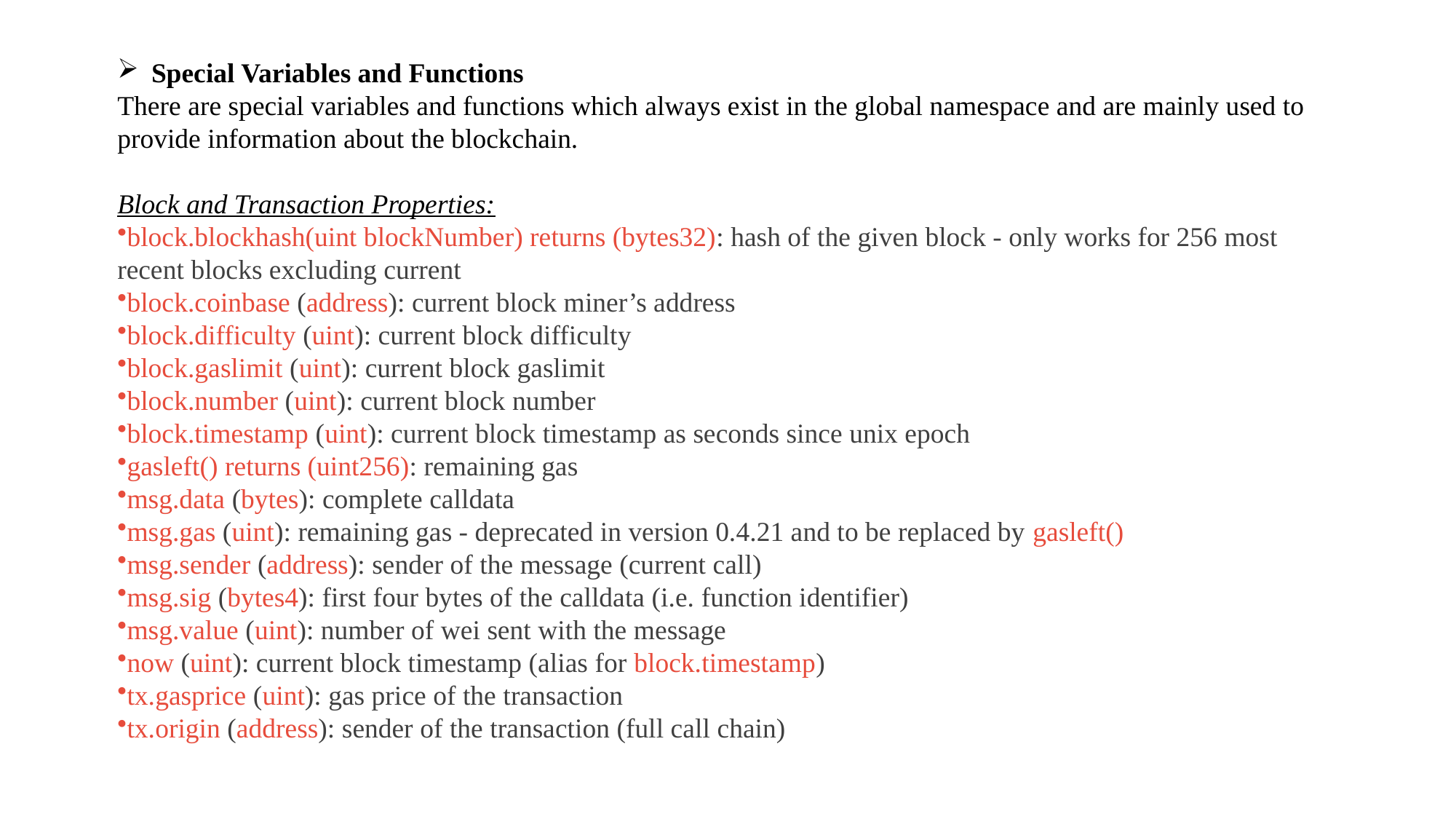

Special Variables and Functions
There are special variables and functions which always exist in the global namespace and are mainly used to provide information about the blockchain.

Block and Transaction Properties:
block.blockhash(uint blockNumber) returns (bytes32): hash of the given block - only works for 256 most recent blocks excluding current
block.coinbase (address): current block miner’s address
block.difficulty (uint): current block difficulty
block.gaslimit (uint): current block gaslimit
block.number (uint): current block number
block.timestamp (uint): current block timestamp as seconds since unix epoch
gasleft() returns (uint256): remaining gas
msg.data (bytes): complete calldata
msg.gas (uint): remaining gas - deprecated in version 0.4.21 and to be replaced by gasleft()
msg.sender (address): sender of the message (current call)
msg.sig (bytes4): first four bytes of the calldata (i.e. function identifier)
msg.value (uint): number of wei sent with the message
now (uint): current block timestamp (alias for block.timestamp)
tx.gasprice (uint): gas price of the transaction
tx.origin (address): sender of the transaction (full call chain)
Note